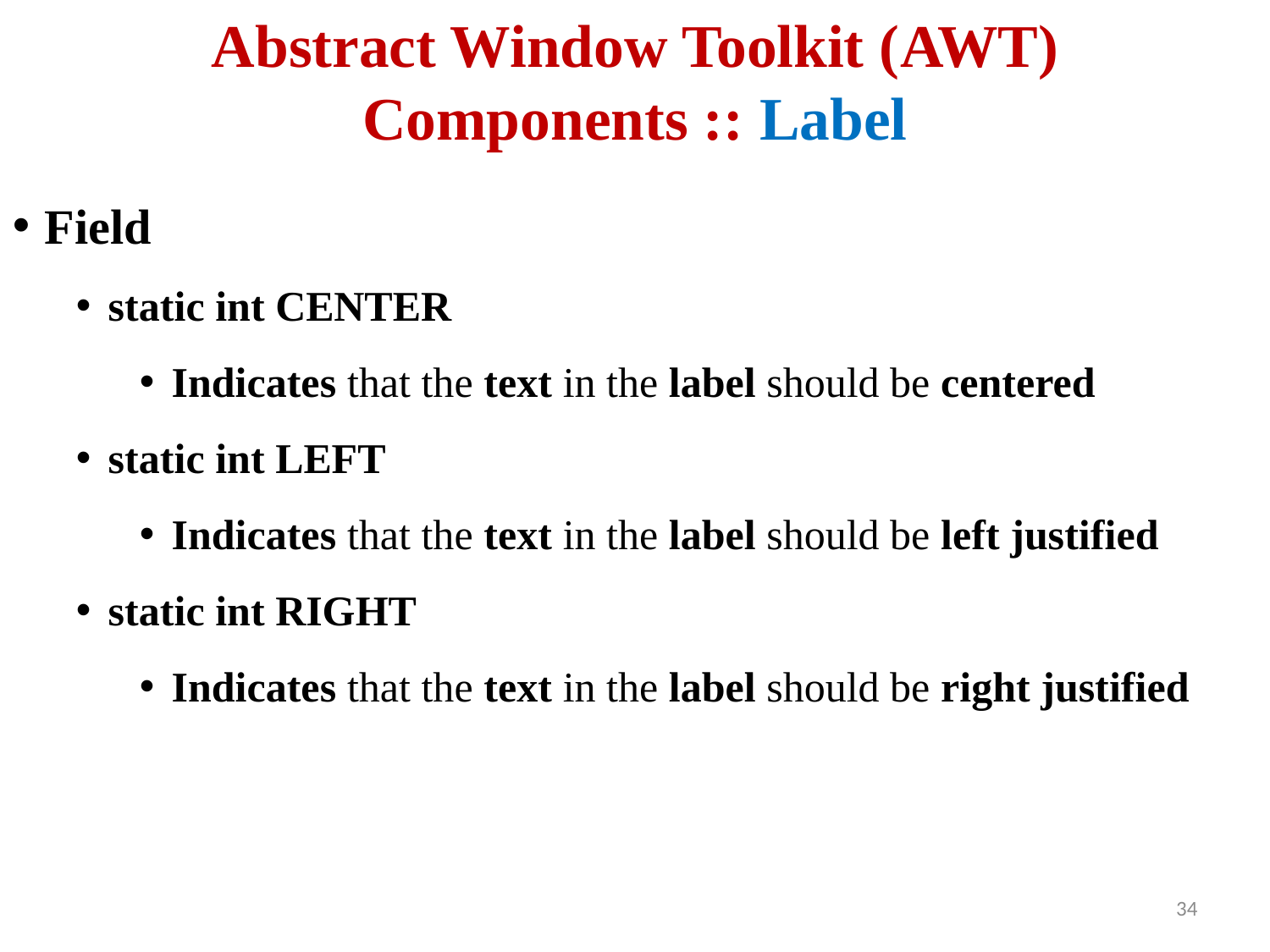

# Abstract Window Toolkit (AWT) Components :: Label
Field
static int CENTER
Indicates that the text in the label should be centered
static int LEFT
Indicates that the text in the label should be left justified
static int RIGHT
Indicates that the text in the label should be right justified

 34